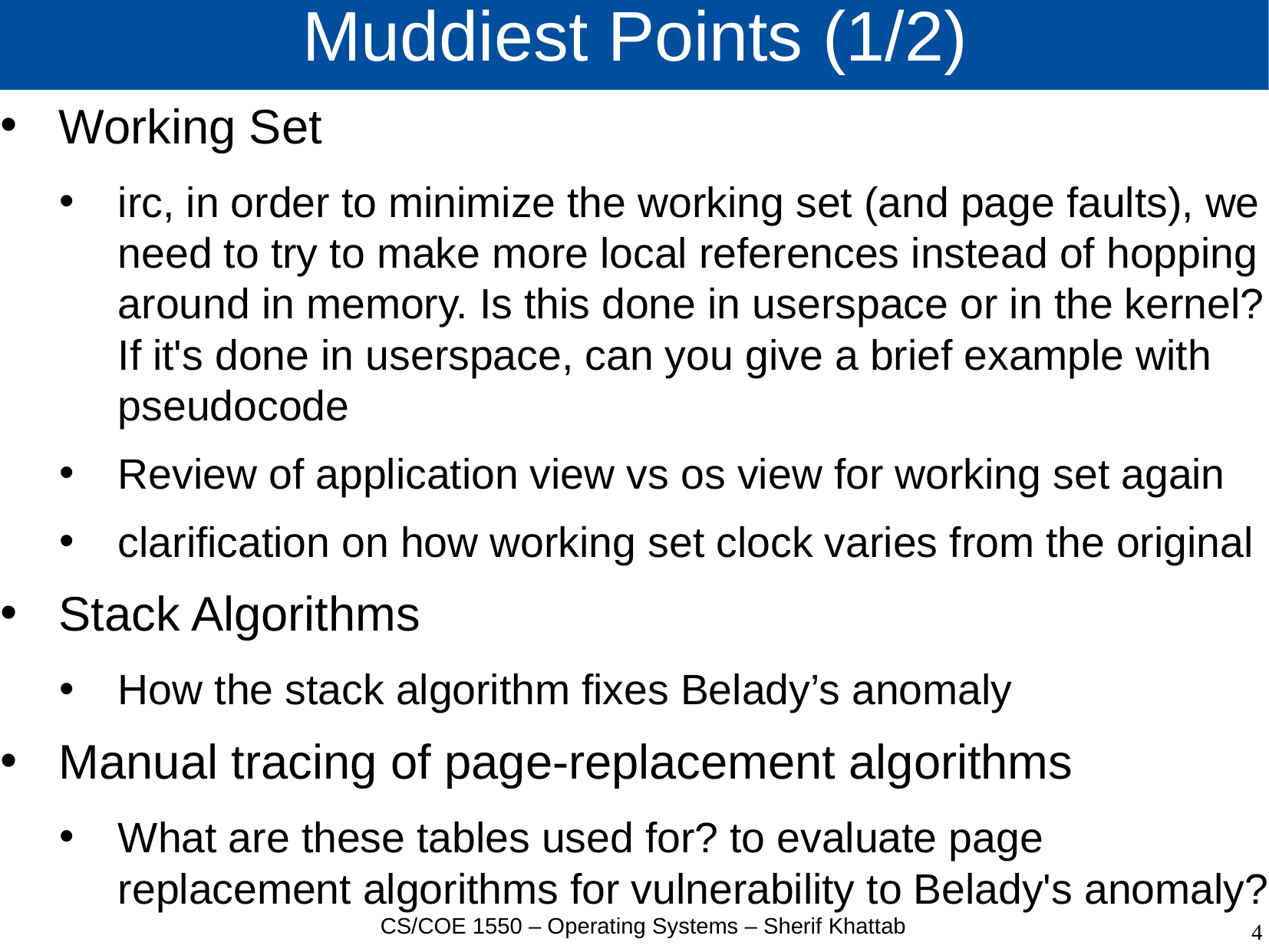

# Muddiest Points (1/2)
Working Set
irc, in order to minimize the working set (and page faults), we need to try to make more local references instead of hopping around in memory. Is this done in userspace or in the kernel? If it's done in userspace, can you give a brief example with pseudocode
Review of application view vs os view for working set again
clarification on how working set clock varies from the original
Stack Algorithms
How the stack algorithm fixes Belady’s anomaly
Manual tracing of page-replacement algorithms
What are these tables used for? to evaluate page replacement algorithms for vulnerability to Belady's anomaly?
CS/COE 1550 – Operating Systems – Sherif Khattab
4